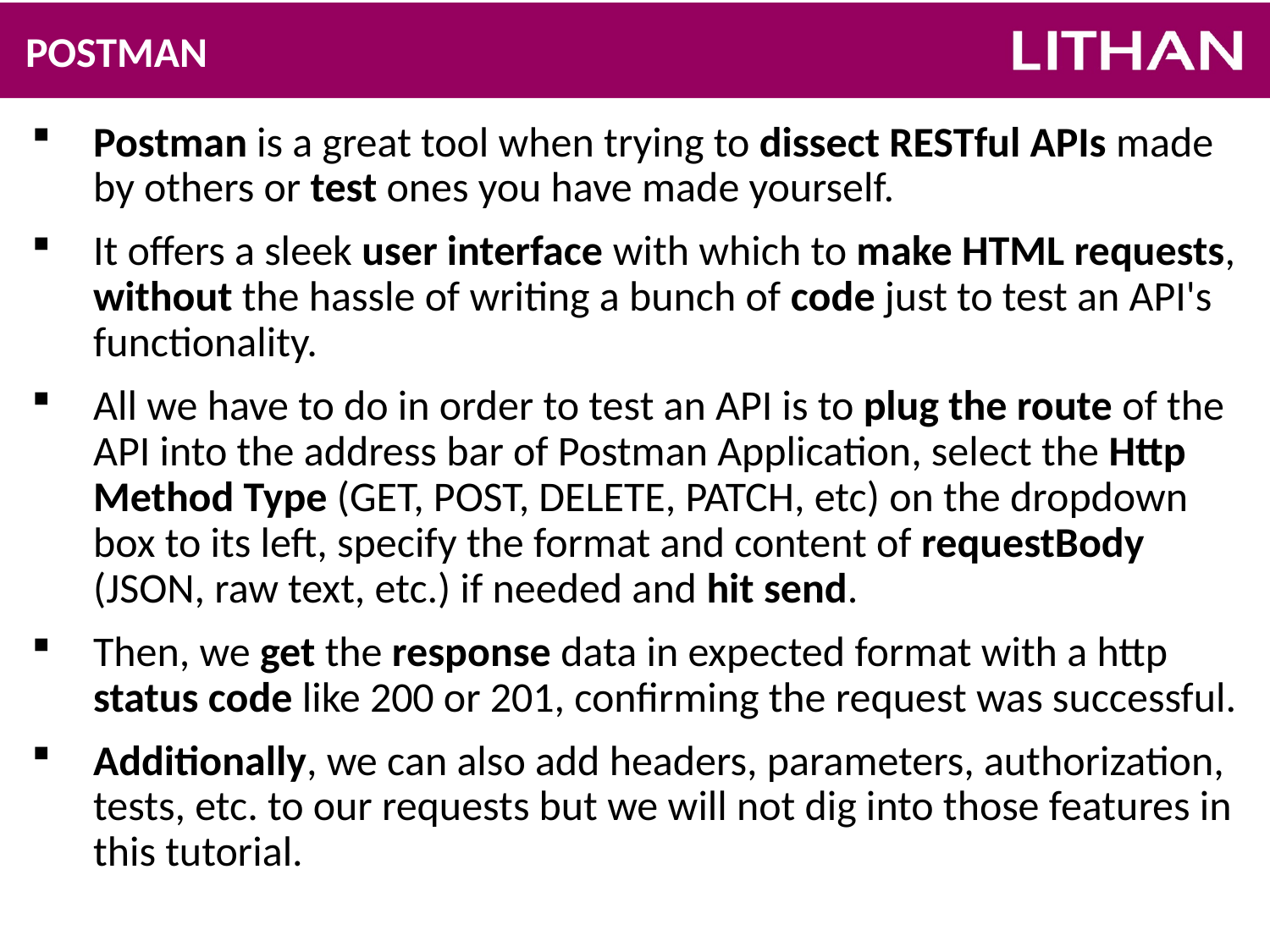

# POSTMAN
Postman is a great tool when trying to dissect RESTful APIs made by others or test ones you have made yourself.
It offers a sleek user interface with which to make HTML requests, without the hassle of writing a bunch of code just to test an API's functionality.
All we have to do in order to test an API is to plug the route of the API into the address bar of Postman Application, select the Http Method Type (GET, POST, DELETE, PATCH, etc) on the dropdown box to its left, specify the format and content of requestBody (JSON, raw text, etc.) if needed and hit send.
Then, we get the response data in expected format with a http status code like 200 or 201, confirming the request was successful.
Additionally, we can also add headers, parameters, authorization, tests, etc. to our requests but we will not dig into those features in this tutorial.